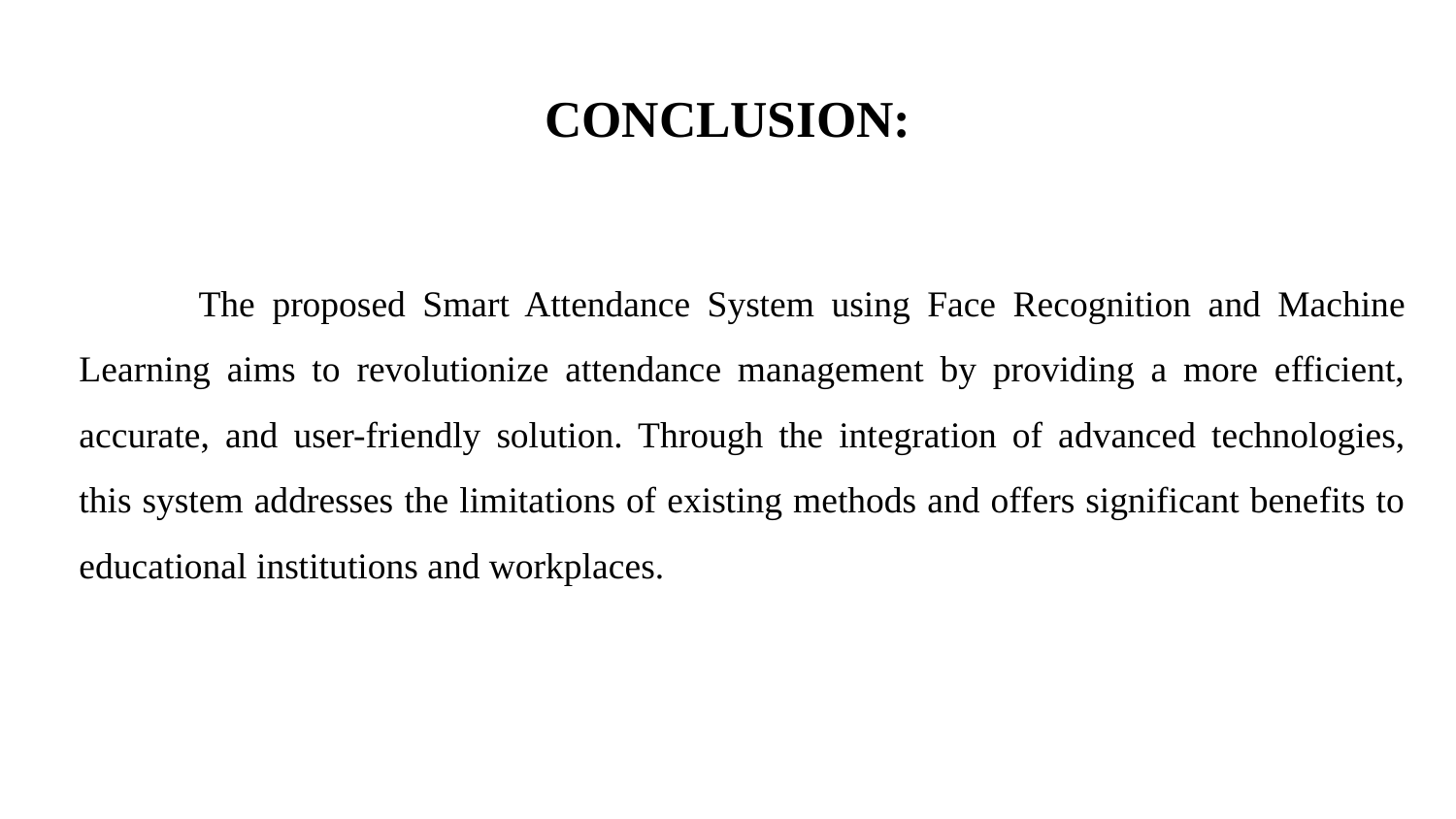

# CONCLUSION:
       The proposed Smart Attendance System using Face Recognition and Machine Learning aims to revolutionize attendance management by providing a more efficient, accurate, and user-friendly solution. Through the integration of advanced technologies, this system addresses the limitations of existing methods and offers significant benefits to educational institutions and workplaces.